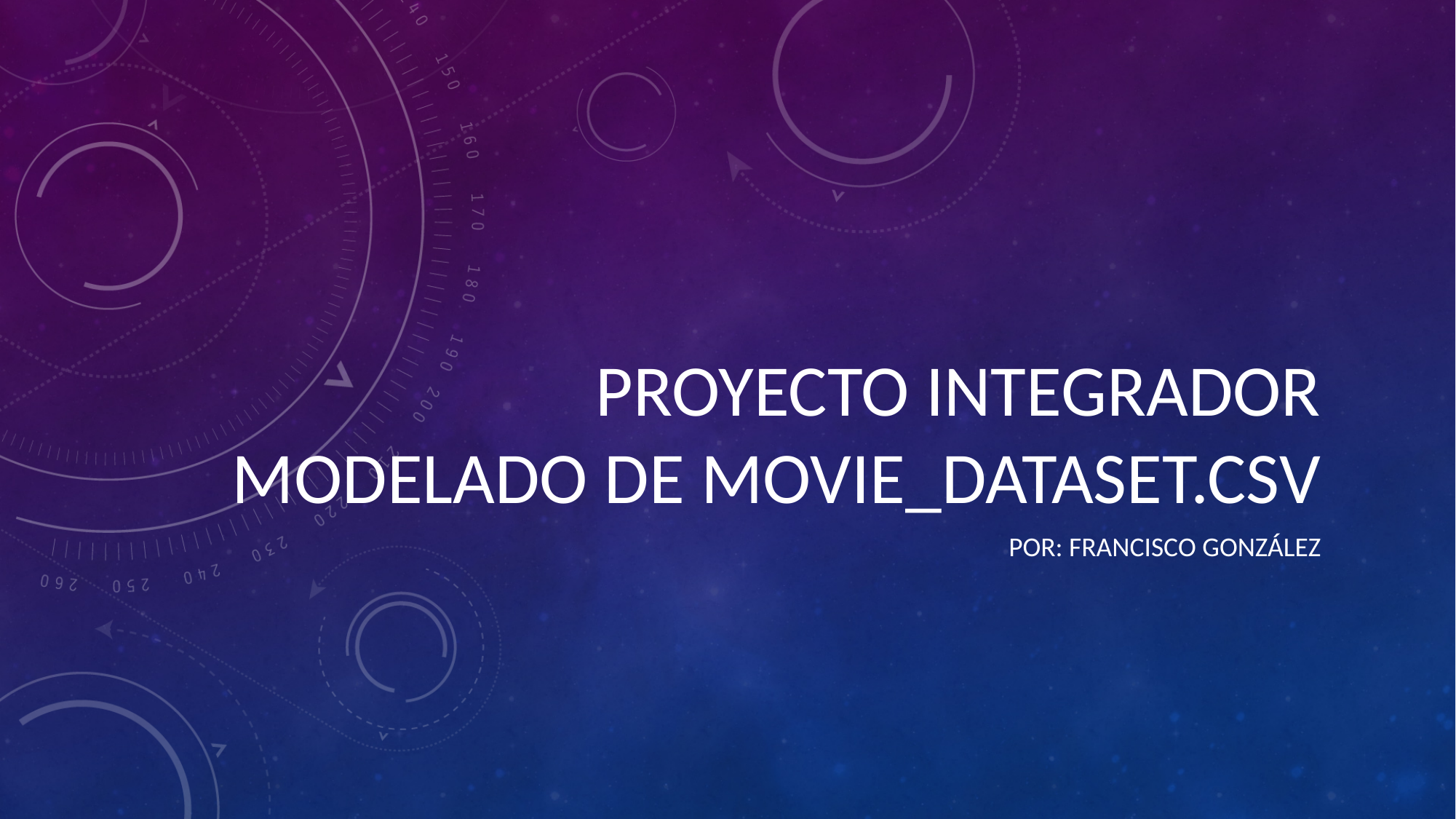

# Proyecto Integrador Modelado de Movie_dataset.csv
Por: Francisco González